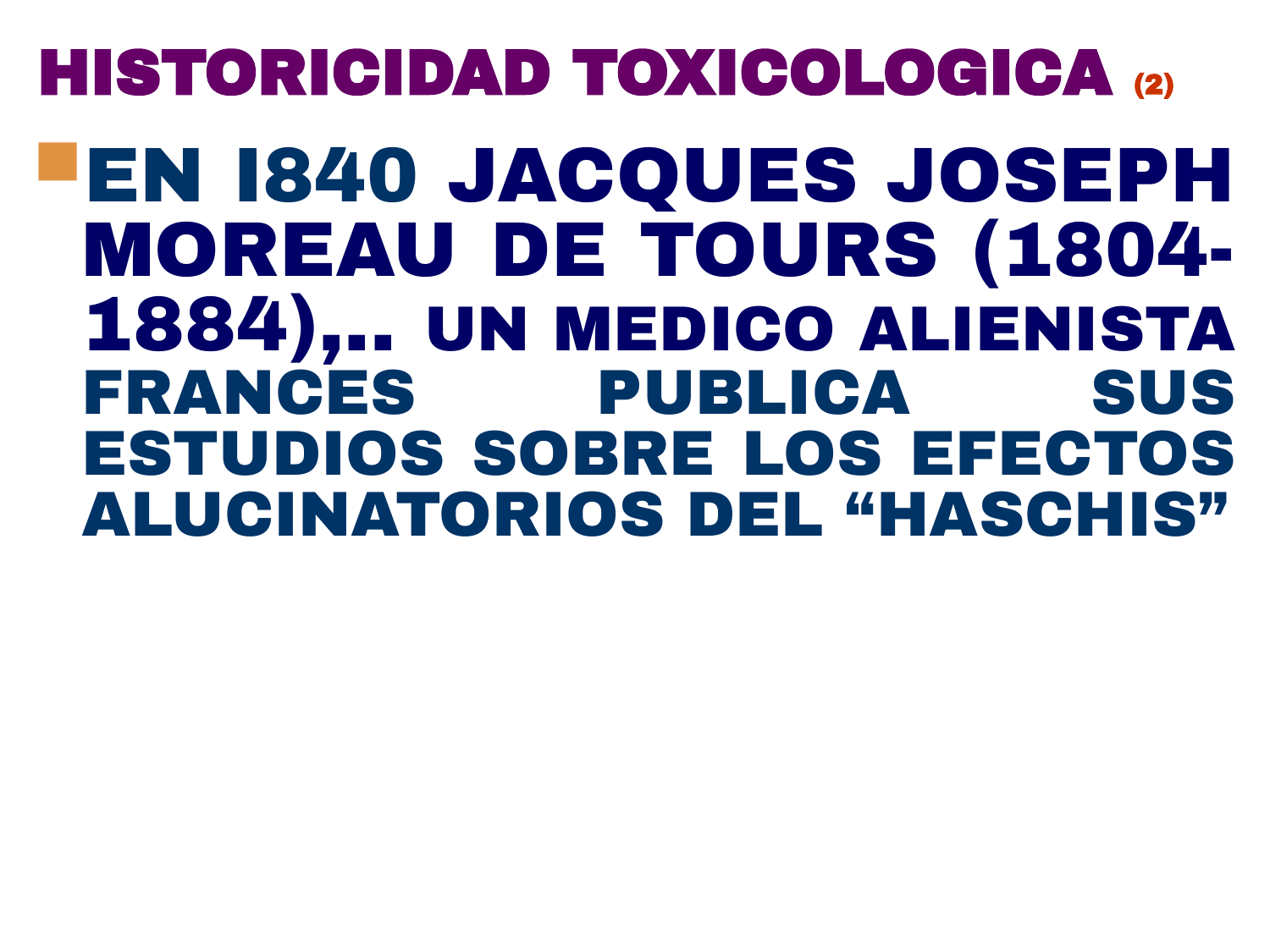

# HISTORICIDAD TOXICOLOGICA (2)
EN I840 JACQUES JOSEPH MOREAU DE TOURS (1804-1884),.. UN MEDICO ALIENISTA FRANCES PUBLICA SUS ESTUDIOS SOBRE LOS EFECTOS ALUCINATORIOS DEL “HASCHIS”